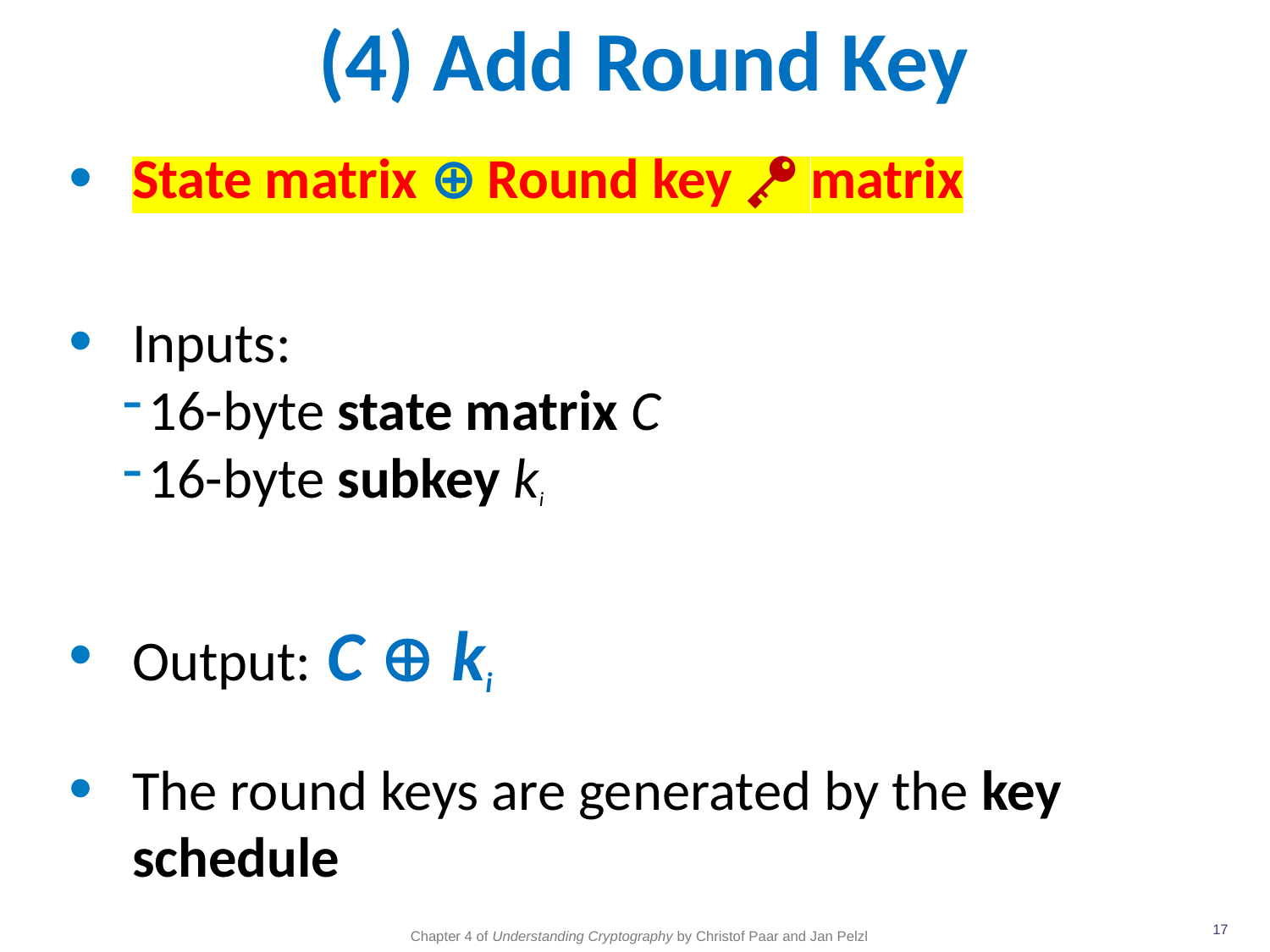

# (4) Add Round Key
State matrix ⊕ Round key 🔑 matrix

Inputs:
16-byte state matrix C
16-byte subkey ki

Output: C ⊕ ki

The round keys are generated by the key schedule
17
Chapter 4 of Understanding Cryptography by Christof Paar and Jan Pelzl